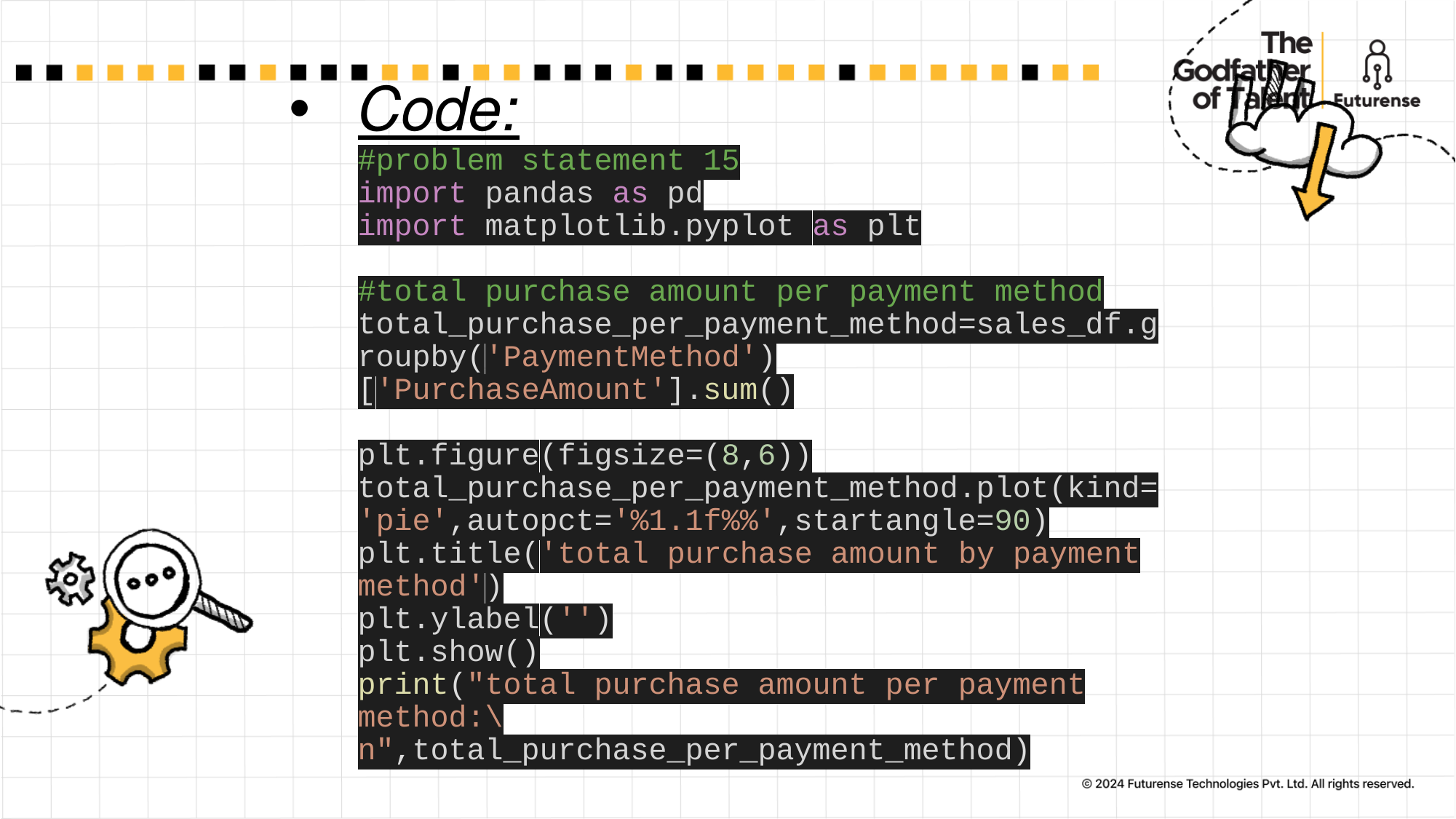

# Code: #problem statement 15 import pandas as pd import matplotlib.pyplot as plt #total purchase amount per payment method total_purchase_per_payment_method=sales_df.groupby('PaymentMethod')['PurchaseAmount'].sum() plt.figure(figsize=(8,6)) total_purchase_per_payment_method.plot(kind='pie',autopct='%1.1f%%',startangle=90) plt.title('total purchase amount by payment method') plt.ylabel('') plt.show() print("total purchase amount per payment method:\n",total_purchase_per_payment_method)